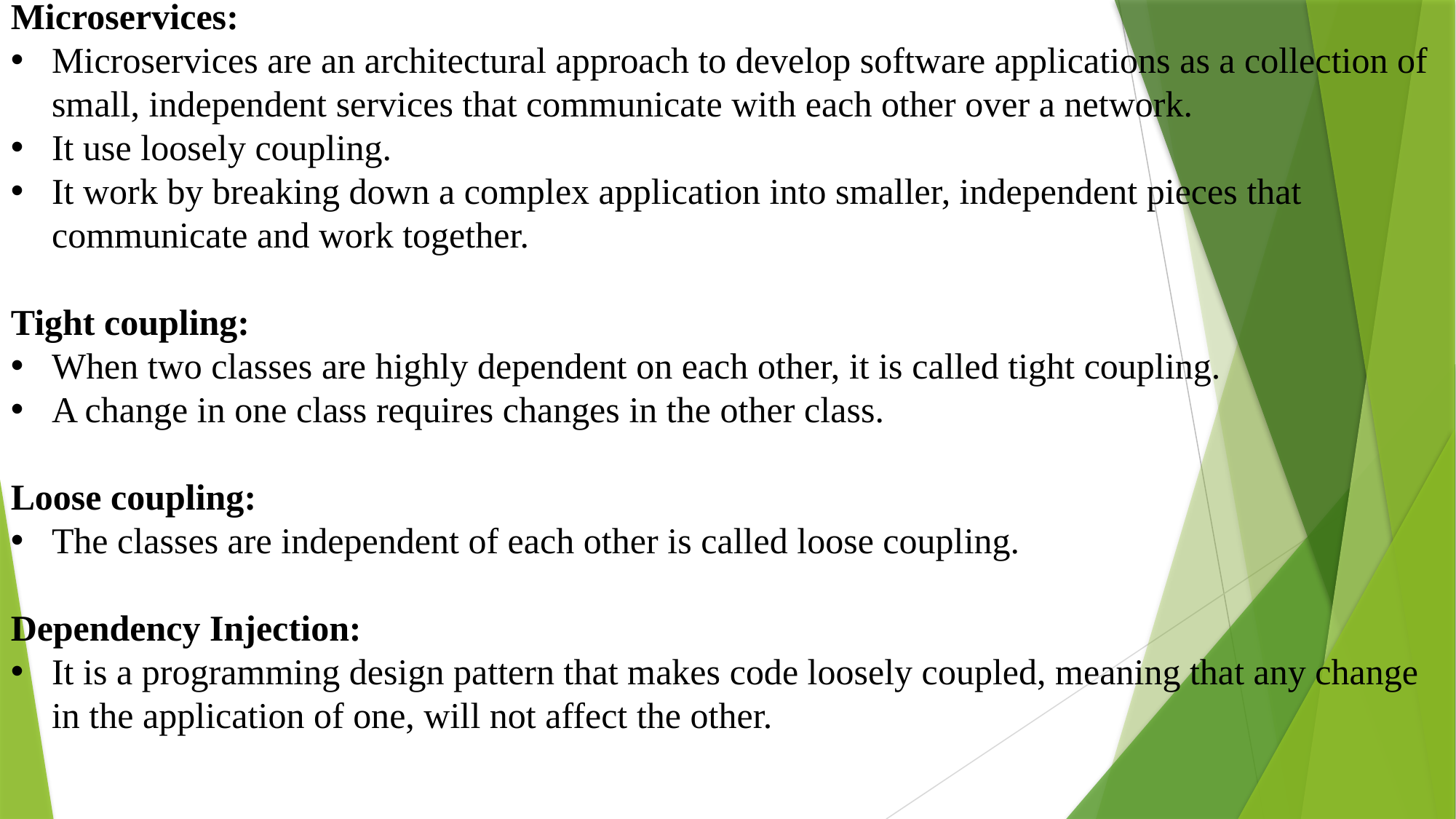

Microservices:
Microservices are an architectural approach to develop software applications as a collection of small, independent services that communicate with each other over a network.
It use loosely coupling.
It work by breaking down a complex application into smaller, independent pieces that communicate and work together.

Tight coupling:
When two classes are highly dependent on each other, it is called tight coupling.
A change in one class requires changes in the other class.

Loose coupling:
The classes are independent of each other is called loose coupling.

Dependency Injection:
It is a programming design pattern that makes code loosely coupled, meaning that any change in the application of one, will not affect the other.